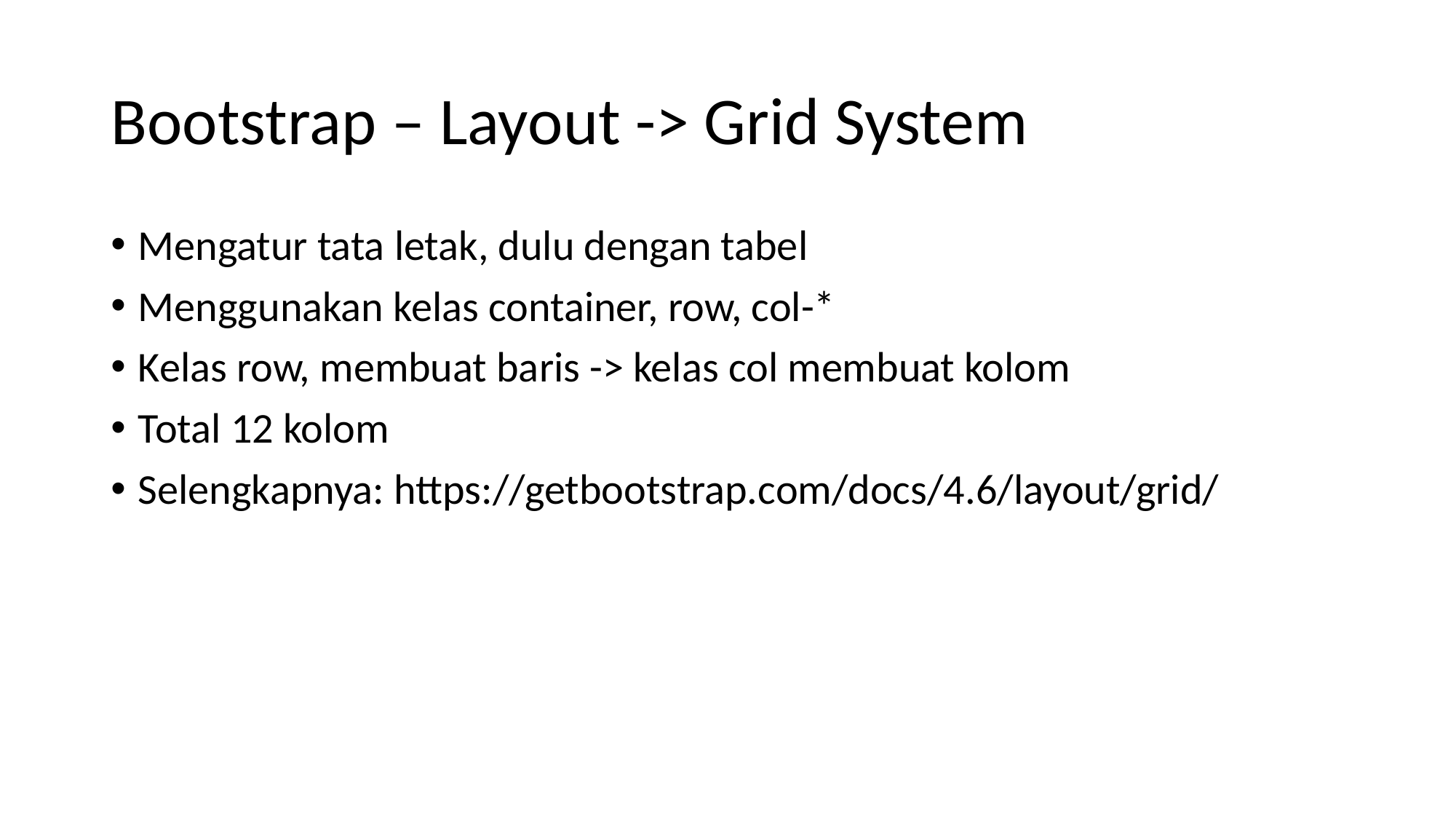

# Bootstrap – Layout -> Grid System
Mengatur tata letak, dulu dengan tabel
Menggunakan kelas container, row, col-*
Kelas row, membuat baris -> kelas col membuat kolom
Total 12 kolom
Selengkapnya: https://getbootstrap.com/docs/4.6/layout/grid/